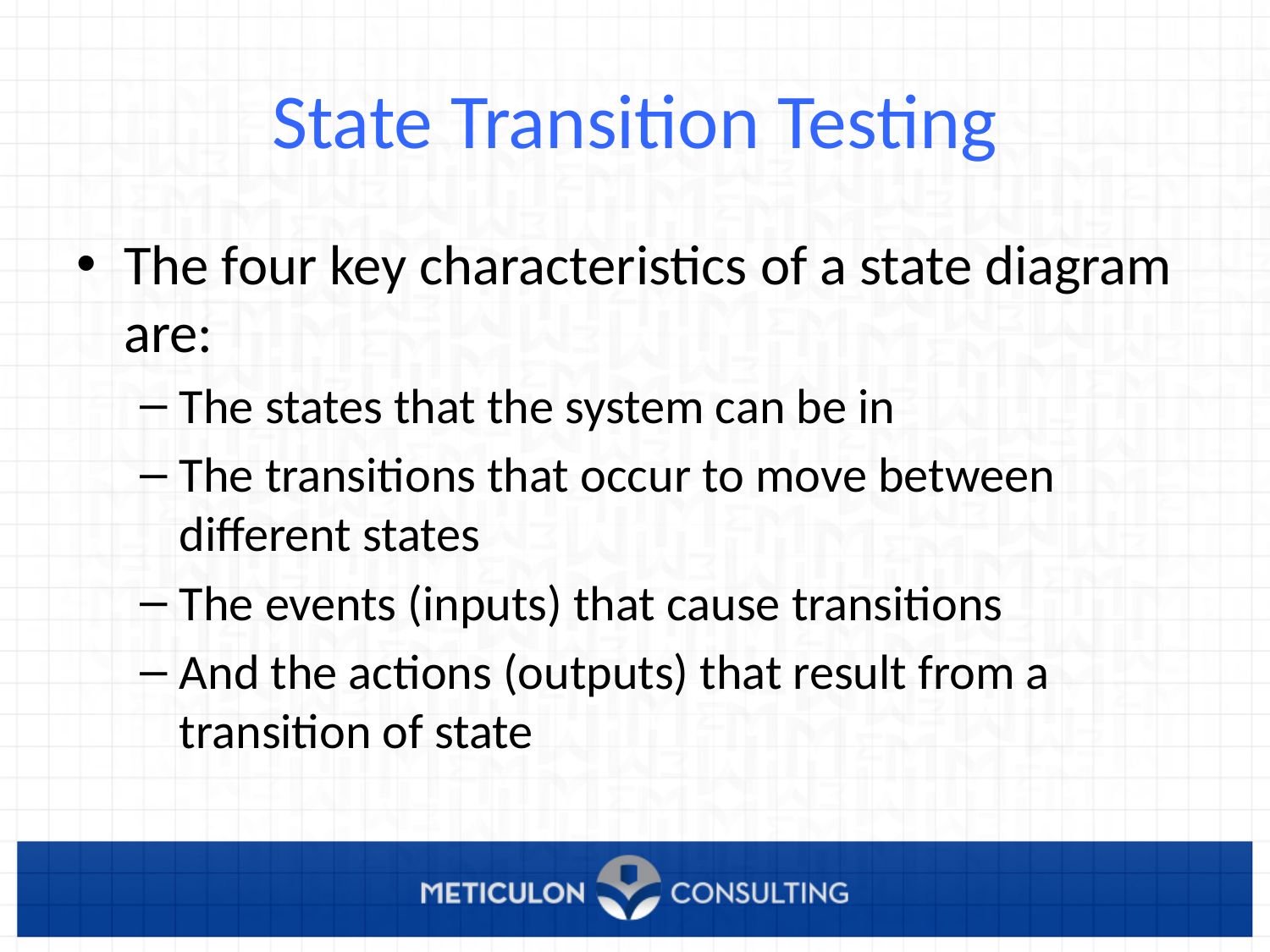

# State Transition Testing
The four key characteristics of a state diagram are:
The states that the system can be in
The transitions that occur to move between different states
The events (inputs) that cause transitions
And the actions (outputs) that result from a transition of state